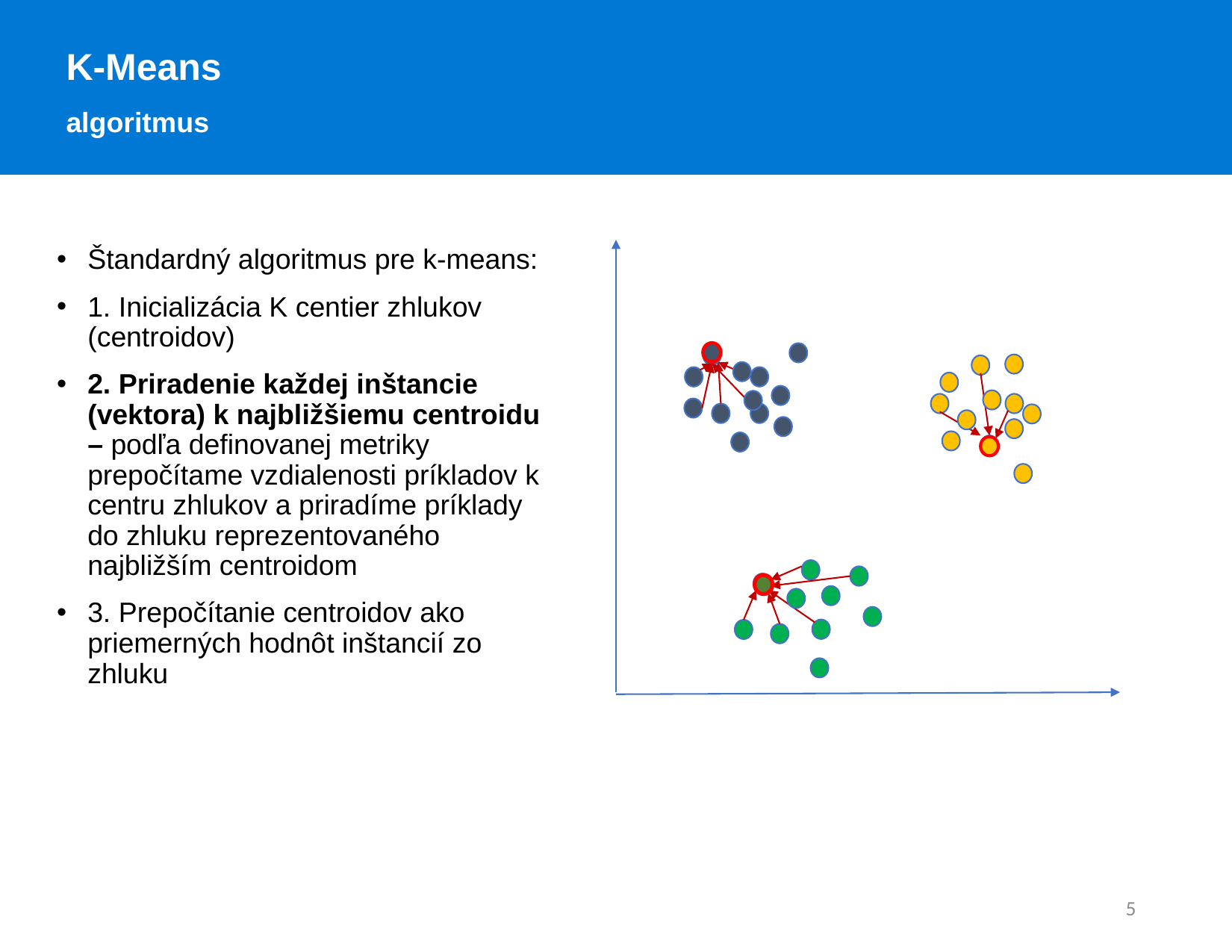

K-Means
algoritmus
Štandardný algoritmus pre k-means:
1. Inicializácia K centier zhlukov (centroidov)
2. Priradenie každej inštancie (vektora) k najbližšiemu centroidu – podľa definovanej metriky prepočítame vzdialenosti príkladov k centru zhlukov a priradíme príklady do zhluku reprezentovaného najbližším centroidom
3. Prepočítanie centroidov ako priemerných hodnôt inštancií zo zhluku

5